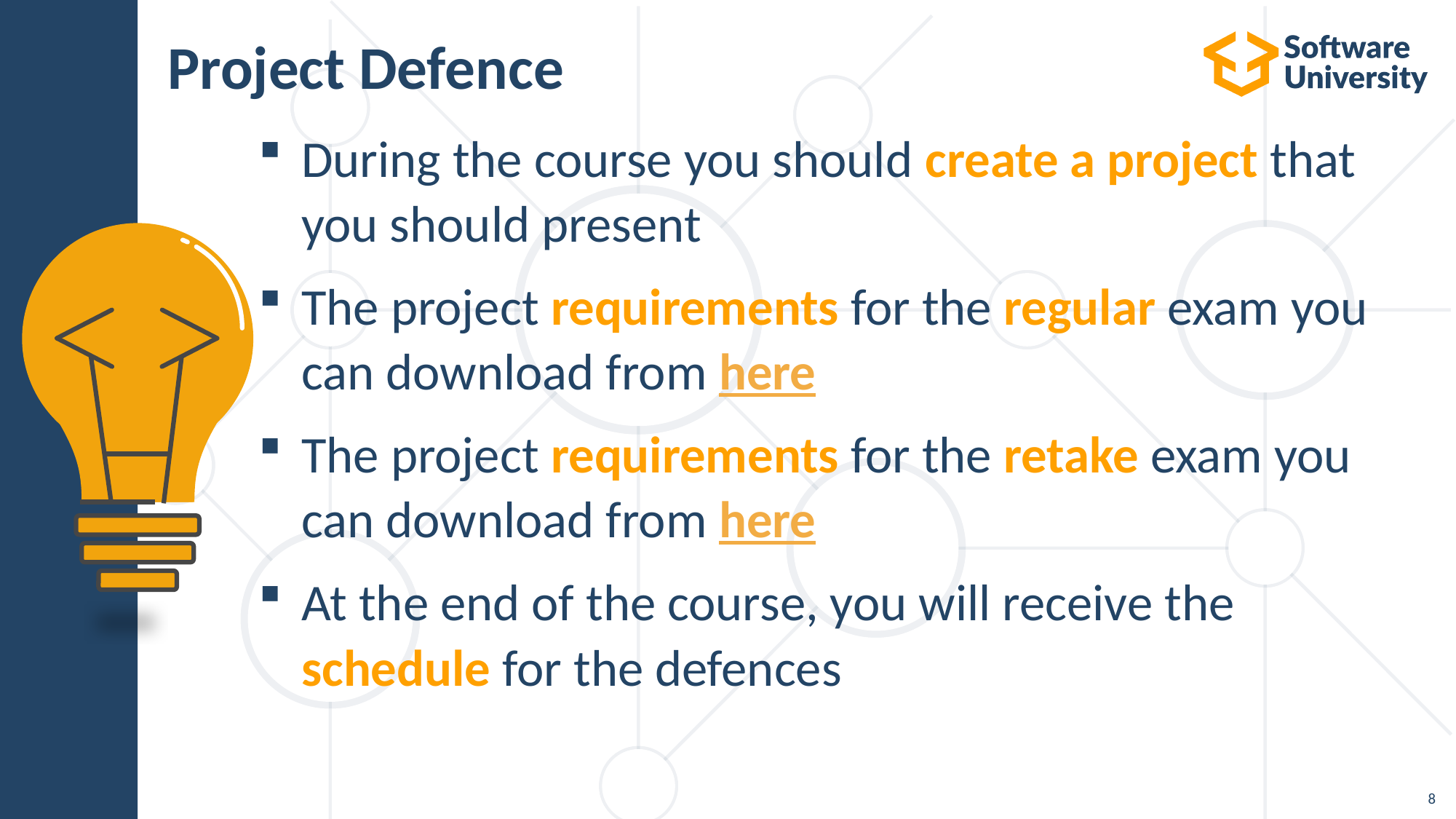

# Project Defence
During the course you should create a project that you should present
The project requirements for the regular exam you can download from here
The project requirements for the retake exam you can download from here
At the end of the course, you will receive the schedule for the defences
8